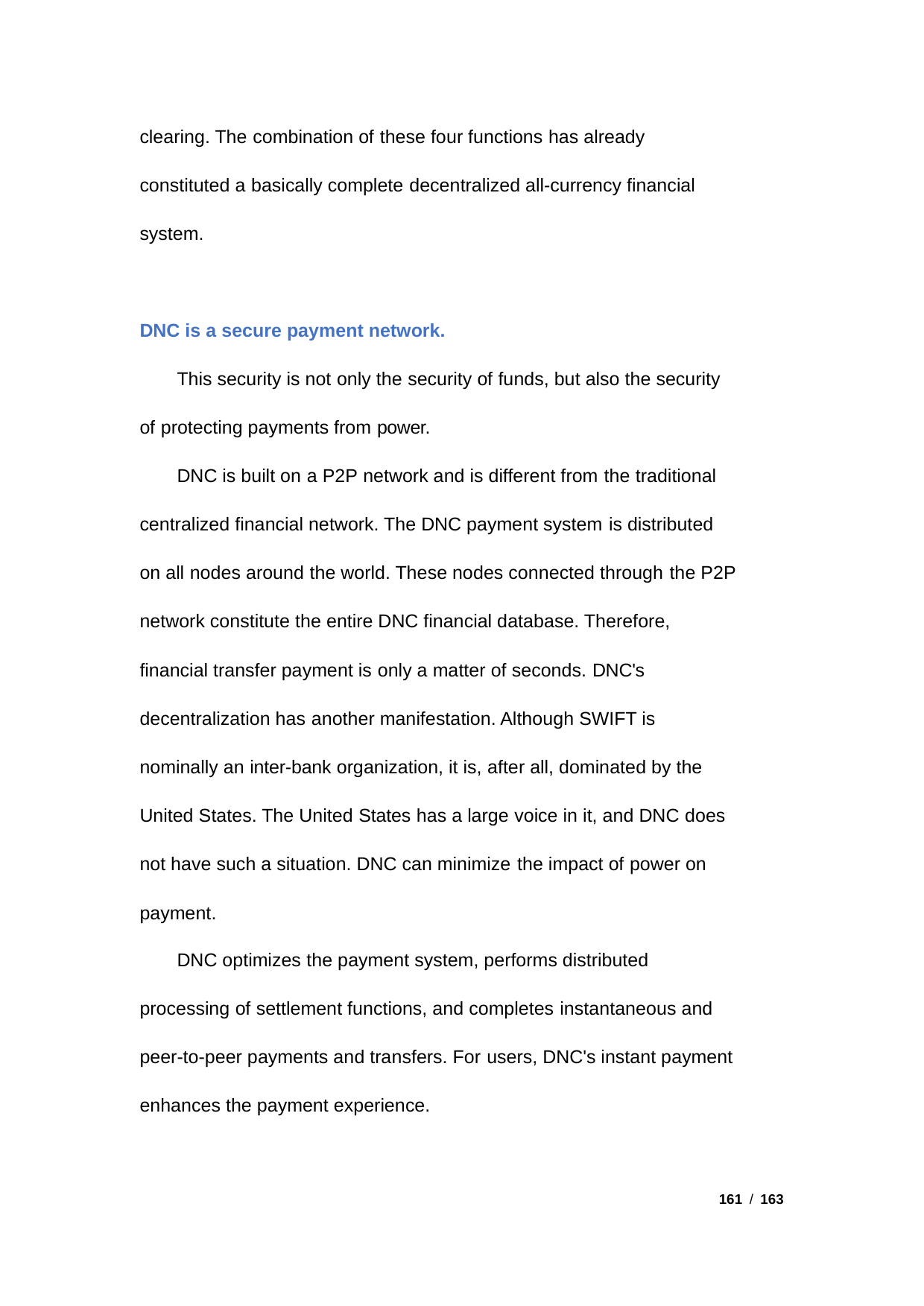

clearing. The combination of these four functions has already
constituted a basically complete decentralized all-currency financial
system.
DNC is a secure payment network.
This security is not only the security of funds, but also the security
of protecting payments from power.
DNC is built on a P2P network and is different from the traditional
centralized financial network. The DNC payment system is distributed
on all nodes around the world. These nodes connected through the P2P
network constitute the entire DNC financial database. Therefore,
financial transfer payment is only a matter of seconds. DNC's
decentralization has another manifestation. Although SWIFT is
nominally an inter-bank organization, it is, after all, dominated by the
United States. The United States has a large voice in it, and DNC does
not have such a situation. DNC can minimize the impact of power on
payment.
DNC optimizes the payment system, performs distributed
processing of settlement functions, and completes instantaneous and
peer-to-peer payments and transfers. For users, DNC's instant payment
enhances the payment experience.
161 / 163